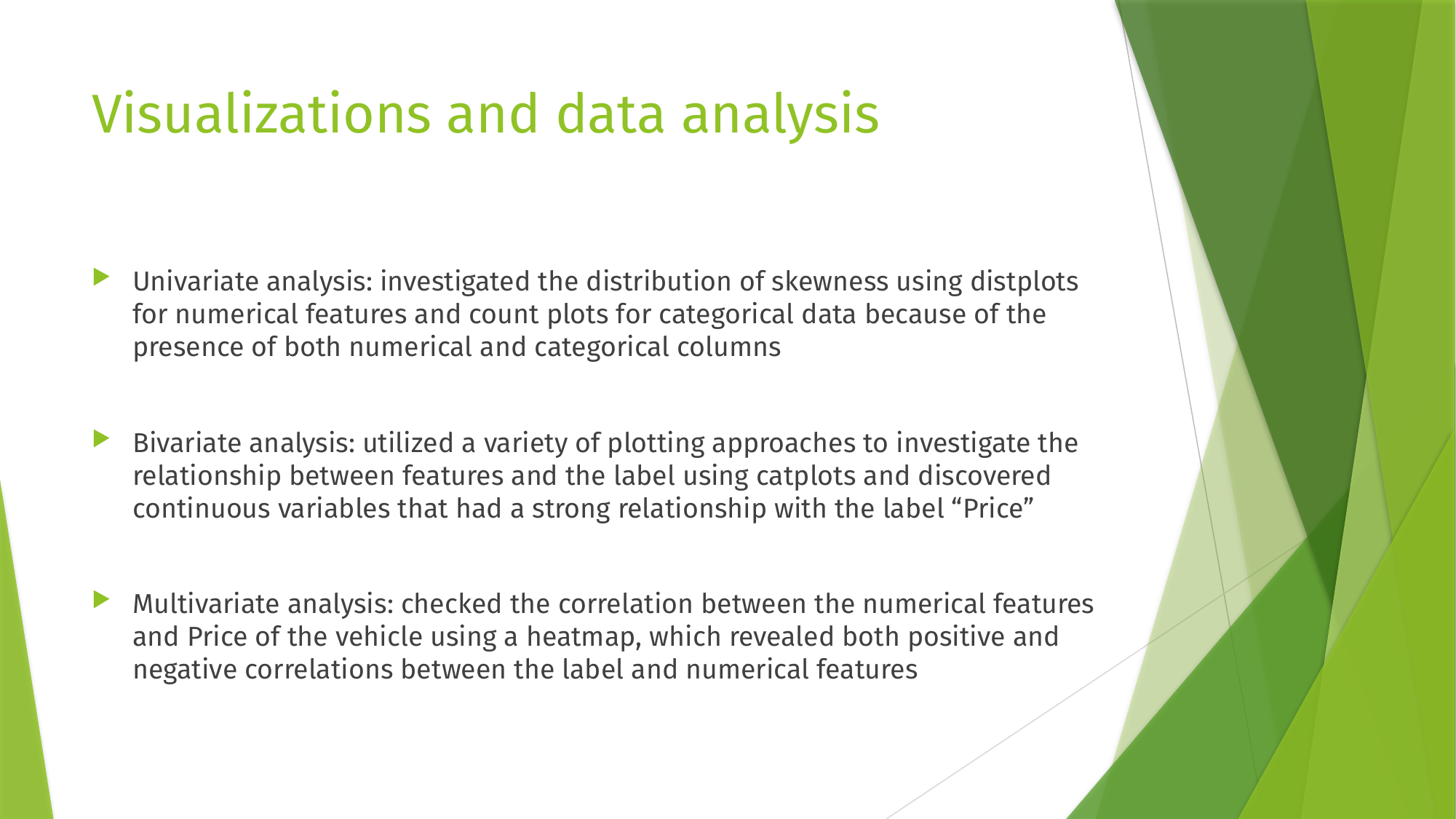

# Visualizations and data analysis
Univariate analysis: investigated the distribution of skewness using distplots for numerical features and count plots for categorical data because of the presence of both numerical and categorical columns

Bivariate analysis: utilized a variety of plotting approaches to investigate the relationship between features and the label using catplots and discovered continuous variables that had a strong relationship with the label “Price”

Multivariate analysis: checked the correlation between the numerical features and Price of the vehicle using a heatmap, which revealed both positive and negative correlations between the label and numerical features